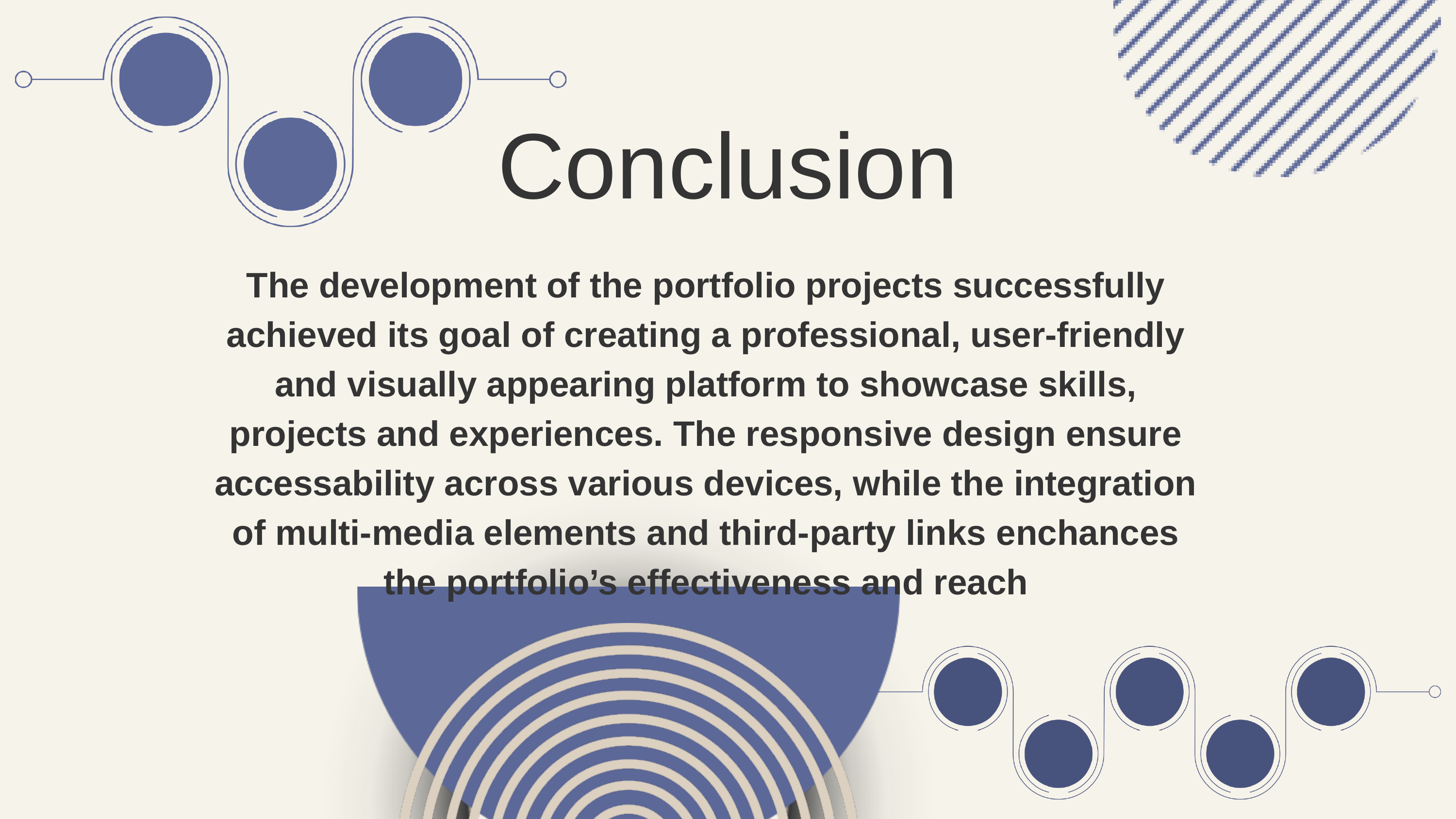

Conclusion
The development of the portfolio projects successfully
achieved its goal of creating a professional, user-friendly
and visually appearing platform to showcase skills,
projects and experiences. The responsive design ensure
accessability across various devices, while the integration
of multi-media elements and third-party links enchances
the portfolio’s effectiveness and reach